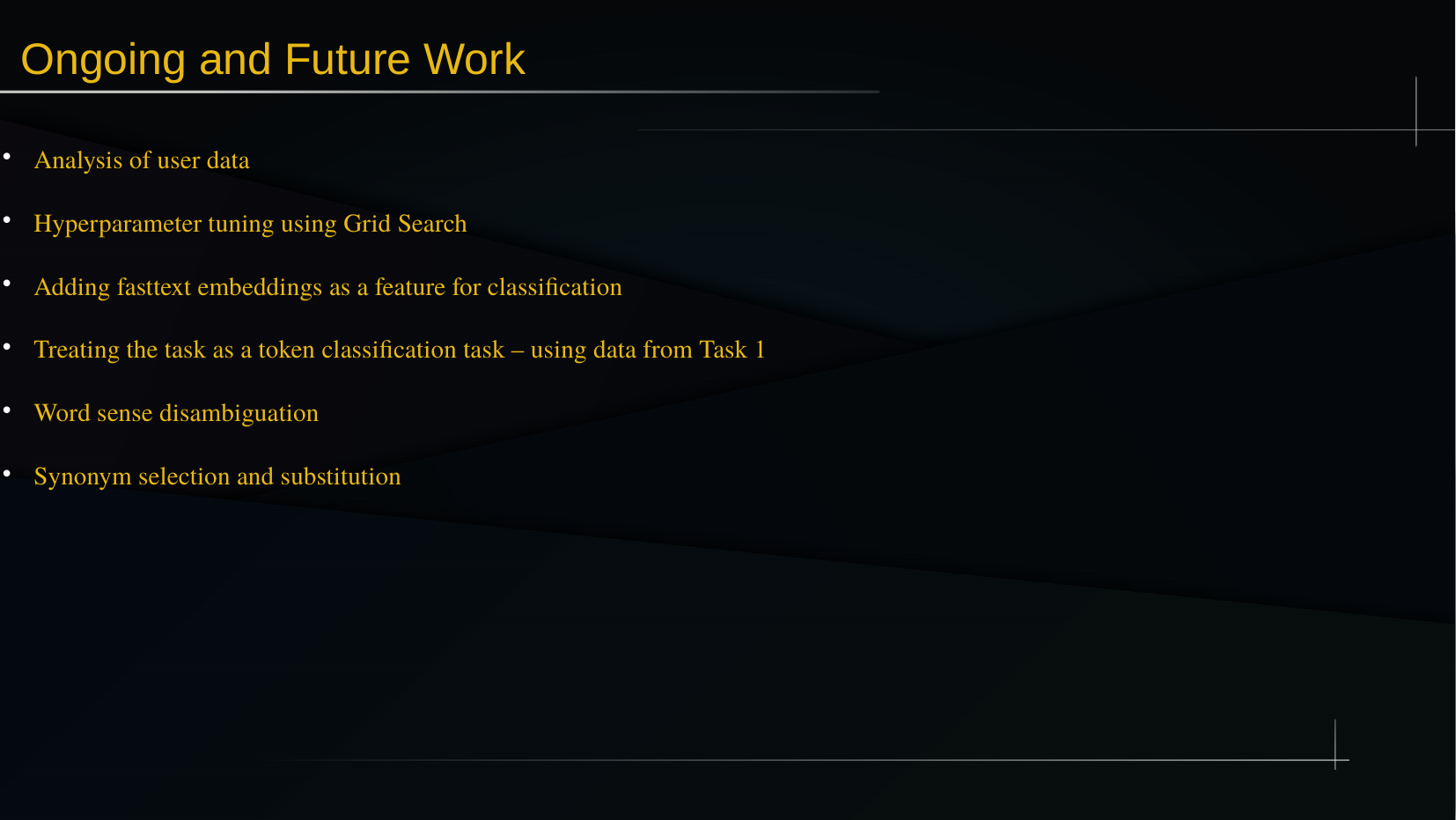

Ongoing and Future Work
Analysis of user data

Hyperparameter tuning using Grid Search

Adding fasttext embeddings as a feature for classification

Treating the task as a token classification task – using data from Task 1

Word sense disambiguation

Synonym selection and substitution